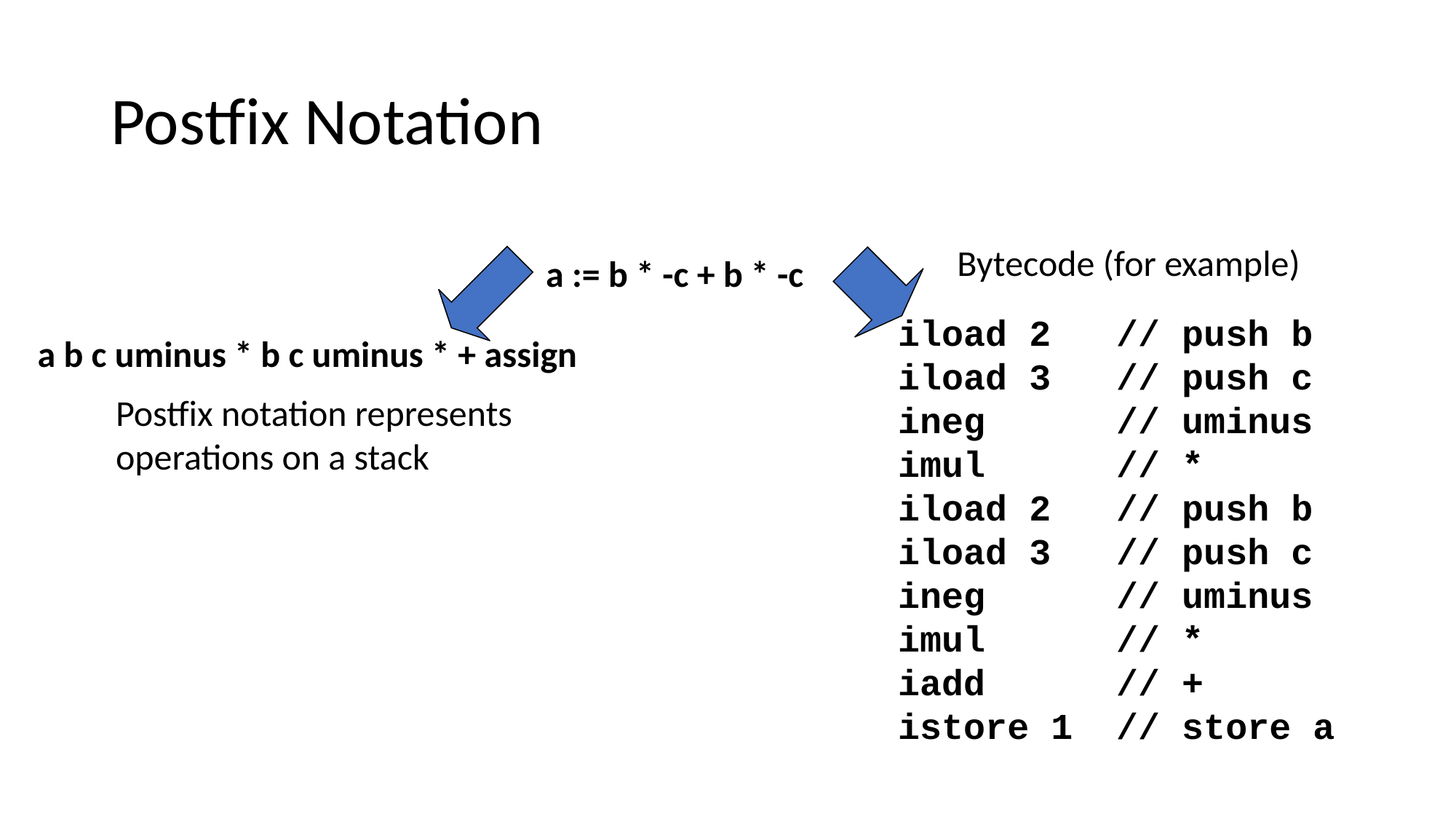

# Postfix Notation
Bytecode (for example)

a := b * -c + b * -c

iload 2	// push b
iload 3	// push c
ineg		// uminus
imul		// *
iload 2	// push b
iload 3	// push c
ineg		// uminus
imul		// *
iadd		// +
istore 1	// store a
a b c uminus * b c uminus * + assign
Postfix notation represents
operations on a stack